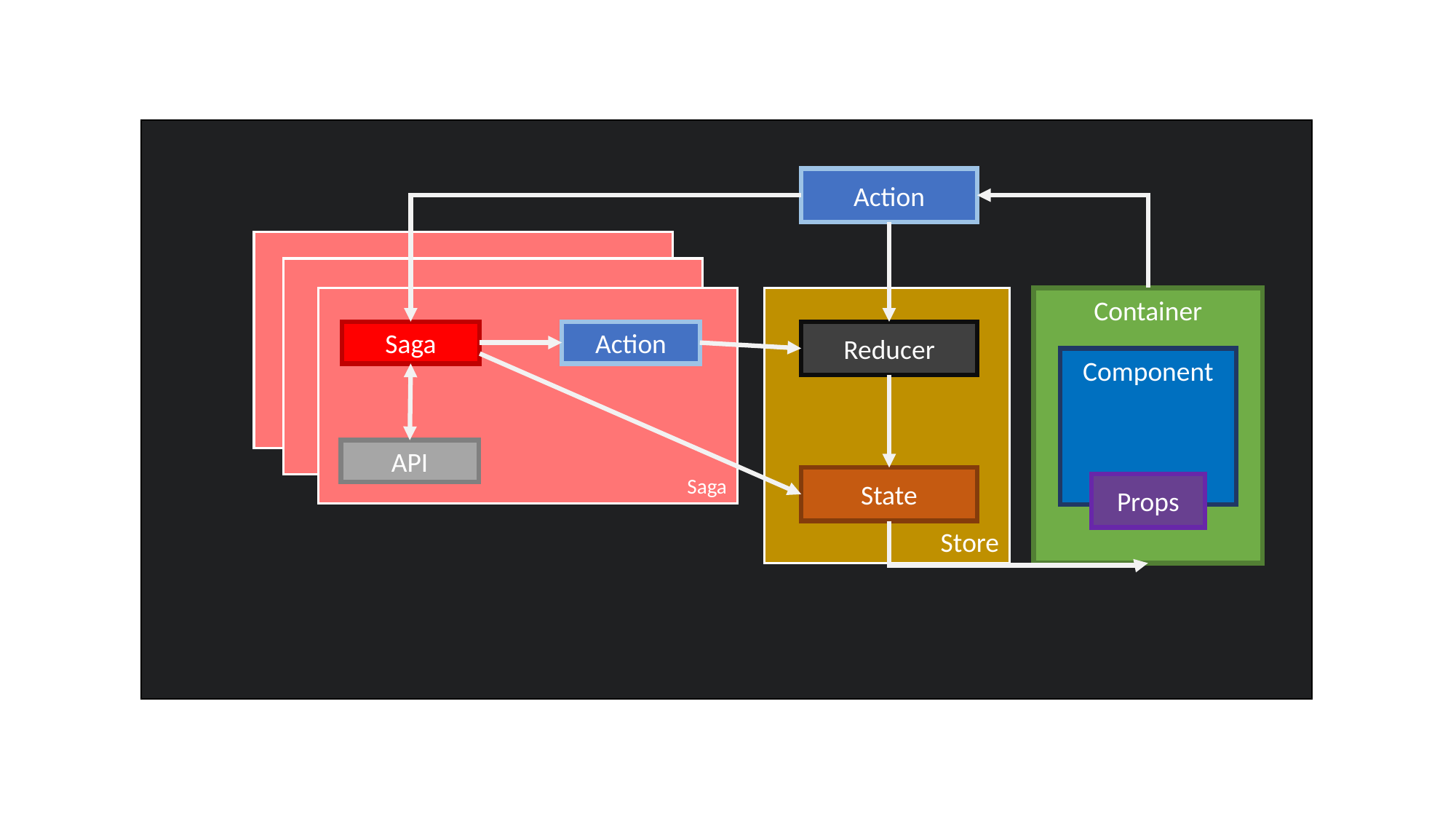

Action

Saga
Store
Container
Saga
Reducer
Action
Component
API
State
Props